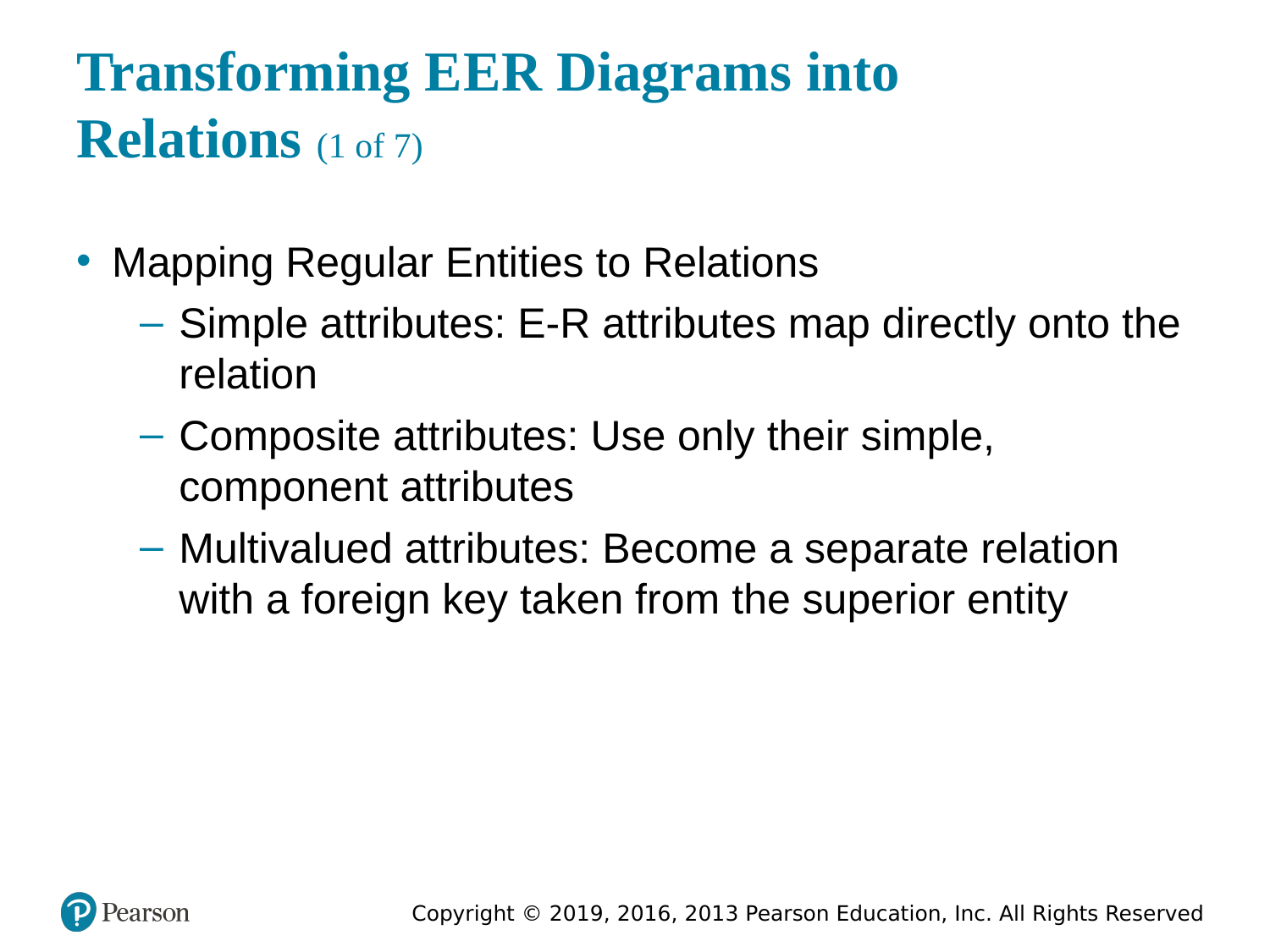

# Transforming E E R Diagrams into Relations (1 of 7)
Mapping Regular Entities to Relations
Simple attributes: E-R attributes map directly onto the relation
Composite attributes: Use only their simple, component attributes
Multivalued attributes: Become a separate relation with a foreign key taken from the superior entity